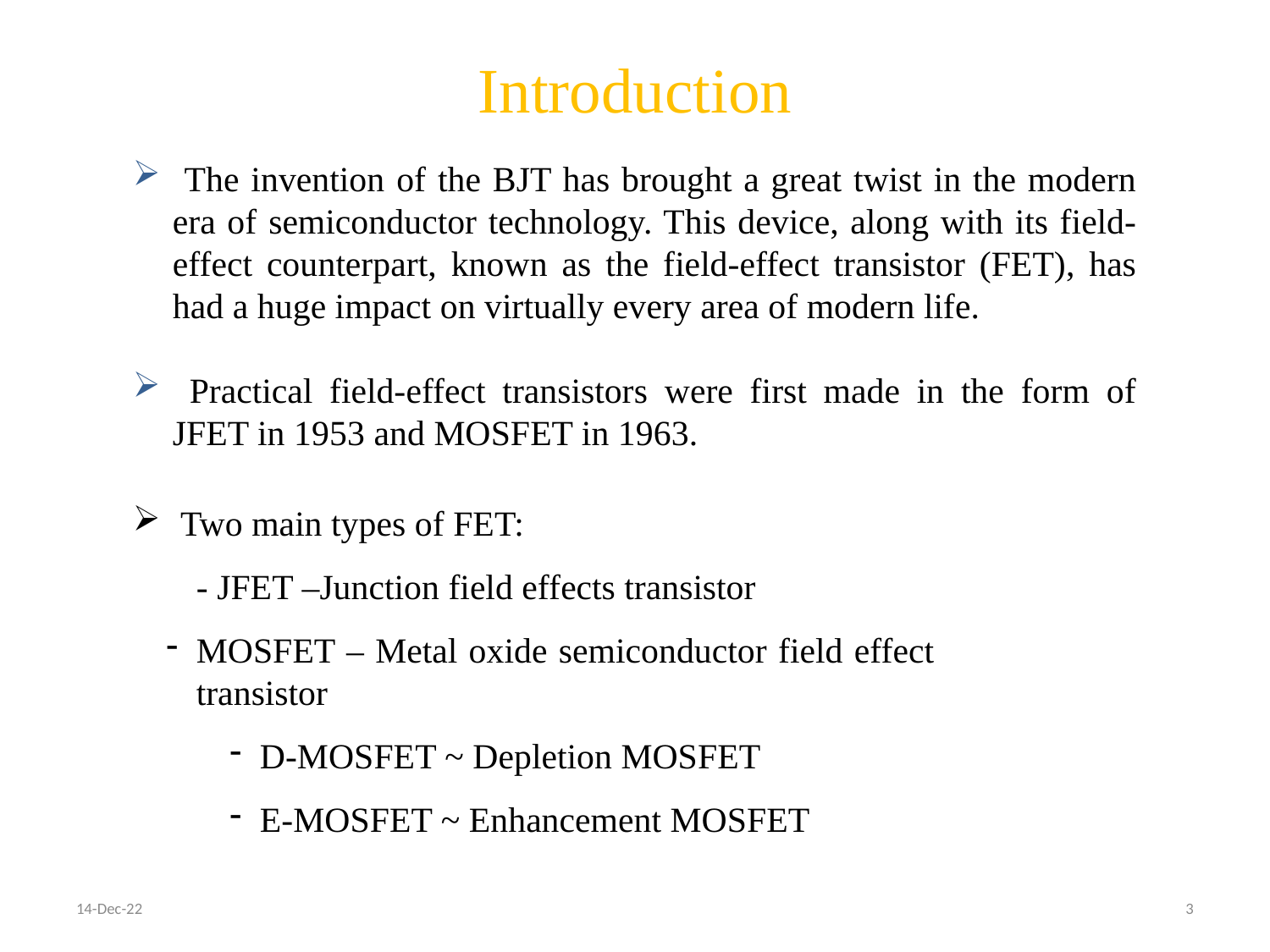

# Introduction
 The invention of the BJT has brought a great twist in the modern era of semiconductor technology. This device, along with its field-effect counterpart, known as the field-effect transistor (FET), has had a huge impact on virtually every area of modern life.

 Practical field-effect transistors were first made in the form of JFET in 1953 and MOSFET in 1963.
Two main types of FET:
- JFET –Junction field effects transistor
MOSFET – Metal oxide semiconductor field effect transistor
D-MOSFET ~ Depletion MOSFET
E-MOSFET ~ Enhancement MOSFET
14-Dec-22
3